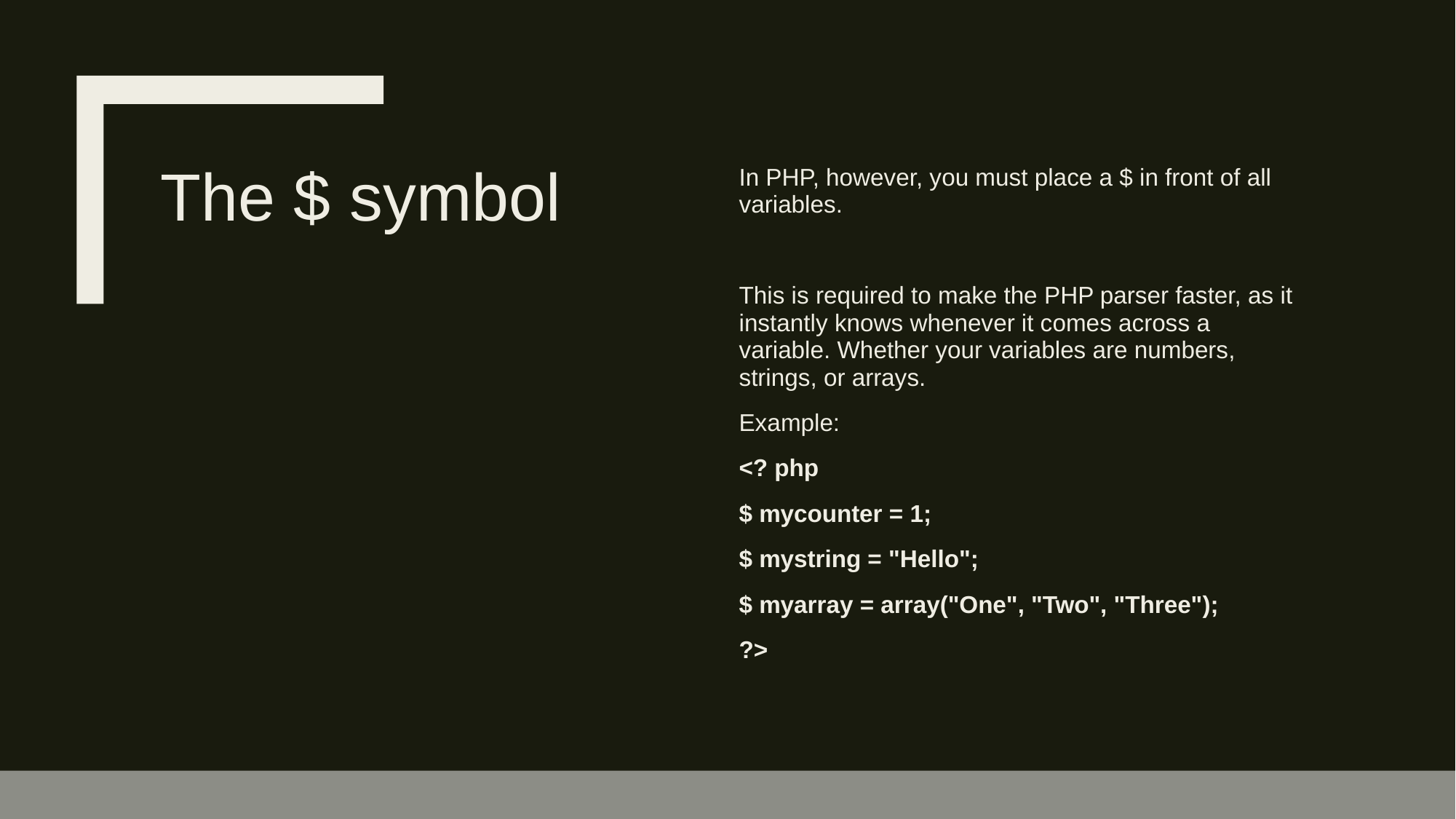

# The $ symbol
In PHP, however, you must place a $ in front of all variables.

This is required to make the PHP parser faster, as it instantly knows whenever it comes across a variable. Whether your variables are numbers, strings, or arrays.
Example:
<? php
$ mycounter = 1;
$ mystring = "Hello";
$ myarray = array("One", "Two", "Three");
?>